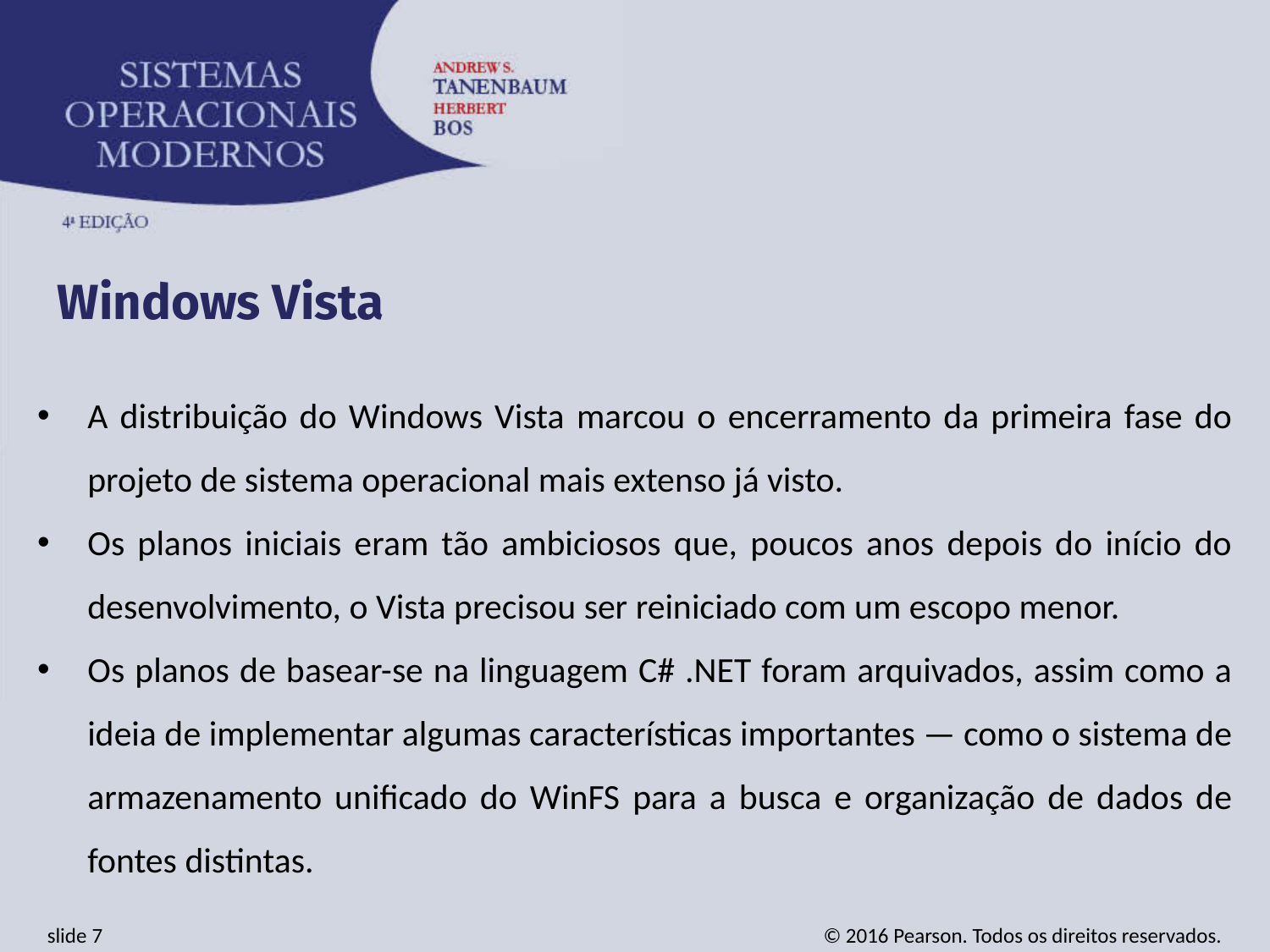

Windows Vista
A distribuição do Windows Vista marcou o encerramento da primeira fase do projeto de sistema operacional mais extenso já visto.
Os planos iniciais eram tão ambiciosos que, poucos anos depois do início do desenvolvimento, o Vista precisou ser reiniciado com um escopo menor.
Os planos de basear-se na linguagem C# .NET foram arquivados, assim como a ideia de implementar algumas características importantes — como o sistema de armazenamento unificado do WinFS para a busca e organização de dados de fontes distintas.